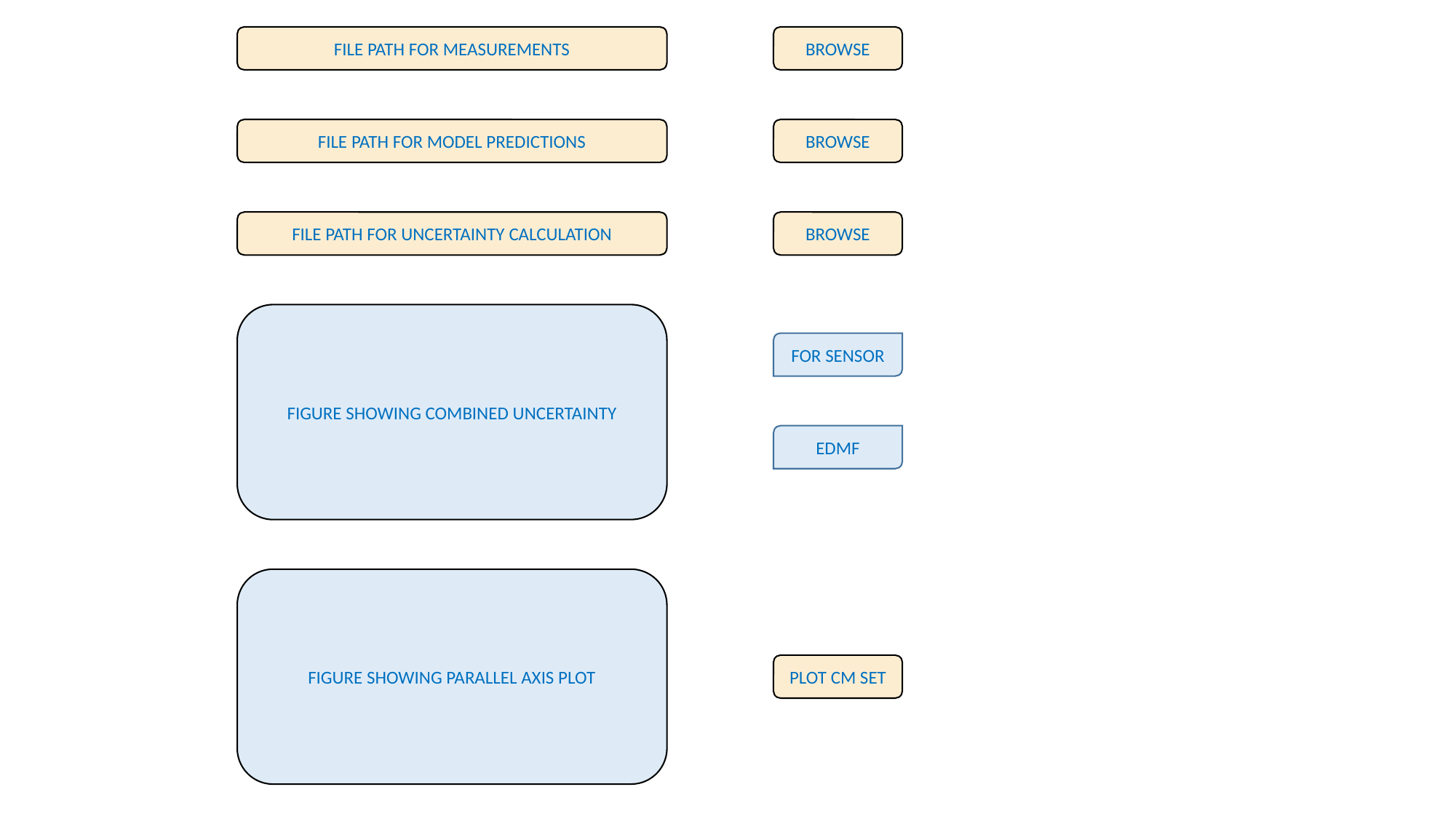

FILE PATH FOR MEASUREMENTS
BROWSE
FILE PATH FOR MODEL PREDICTIONS
BROWSE
FILE PATH FOR UNCERTAINTY CALCULATION
BROWSE
FIGURE SHOWING COMBINED UNCERTAINTY
FOR SENSOR
EDMF
FIGURE SHOWING PARALLEL AXIS PLOT
PLOT CM SET